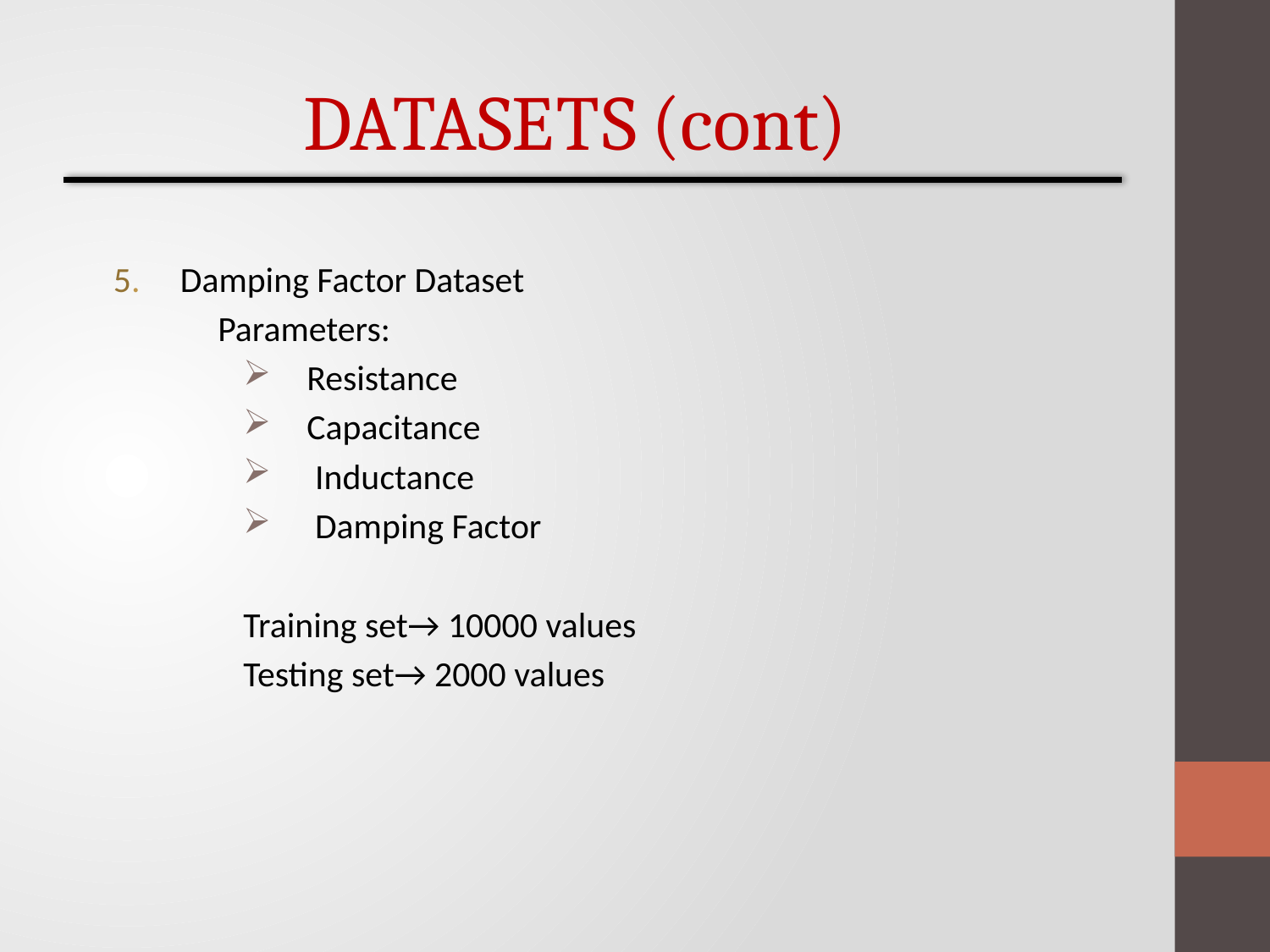

# DATASETS (cont)

5.     Damping Factor Dataset
             Parameters:
Resistance
Capacitance
 Inductance
 Damping Factor

Training set→ 10000 values
Testing set→ 2000 values